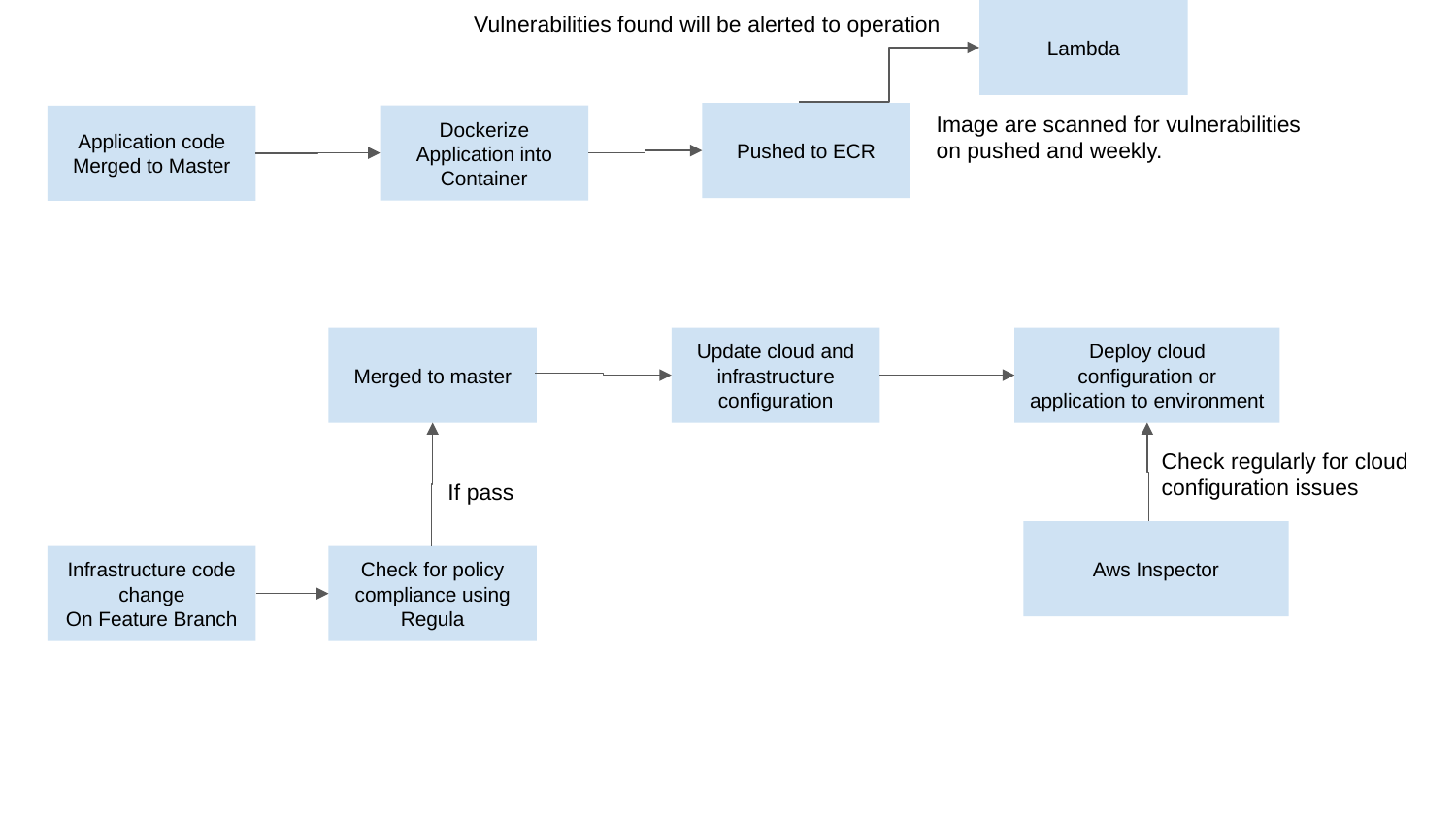

Lambda
Vulnerabilities found will be alerted to operation
Pushed to ECR
Image are scanned for vulnerabilities on pushed and weekly.
Dockerize Application into Container
Application code Merged to Master
Merged to master
Update cloud and infrastructure configuration
Deploy cloud configuration or application to environment
Check regularly for cloud configuration issues
If pass
Aws Inspector
Infrastructure code change
On Feature Branch
Check for policy compliance using Regula